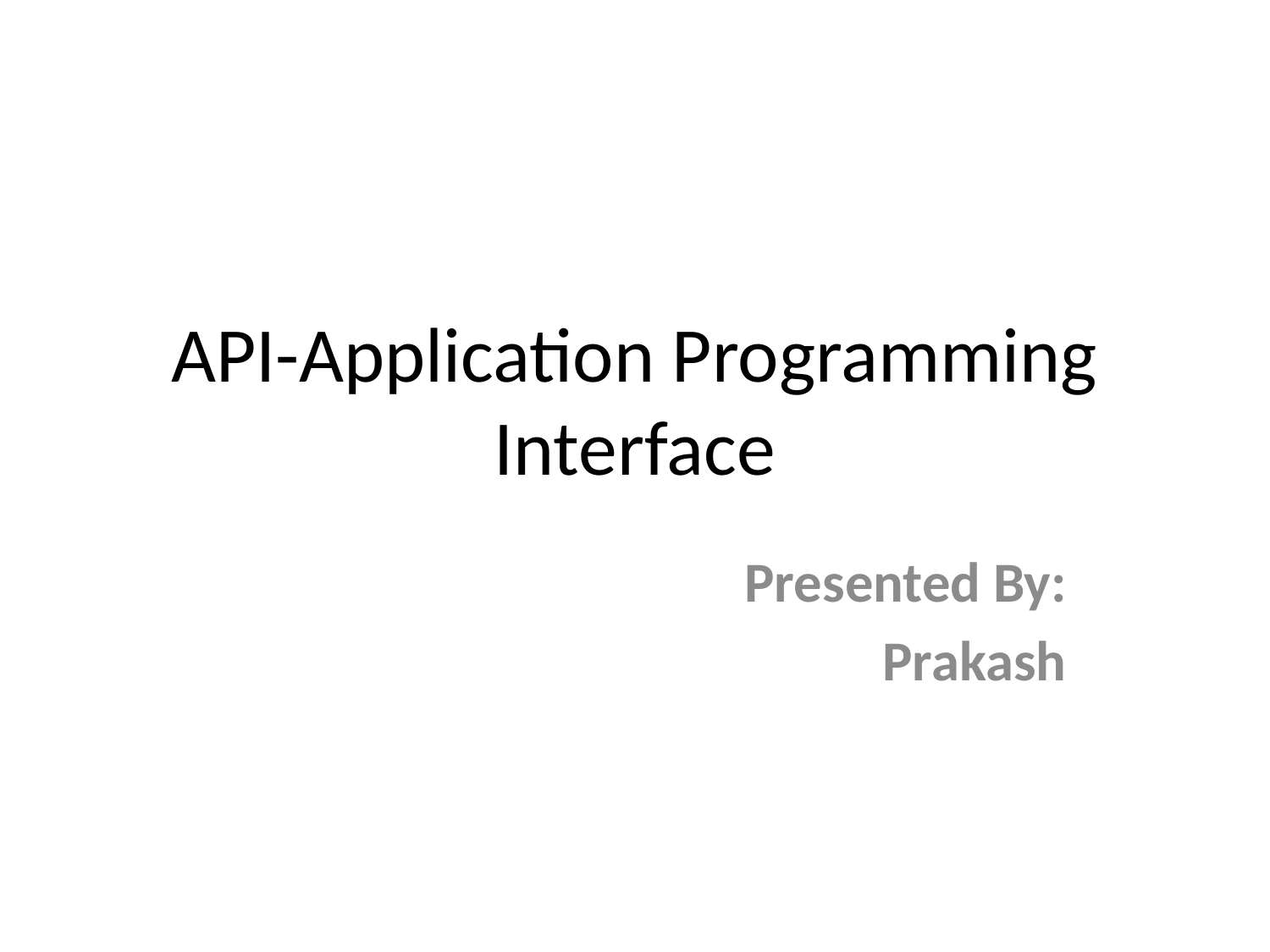

# API-Application Programming Interface
Presented By:
Prakash